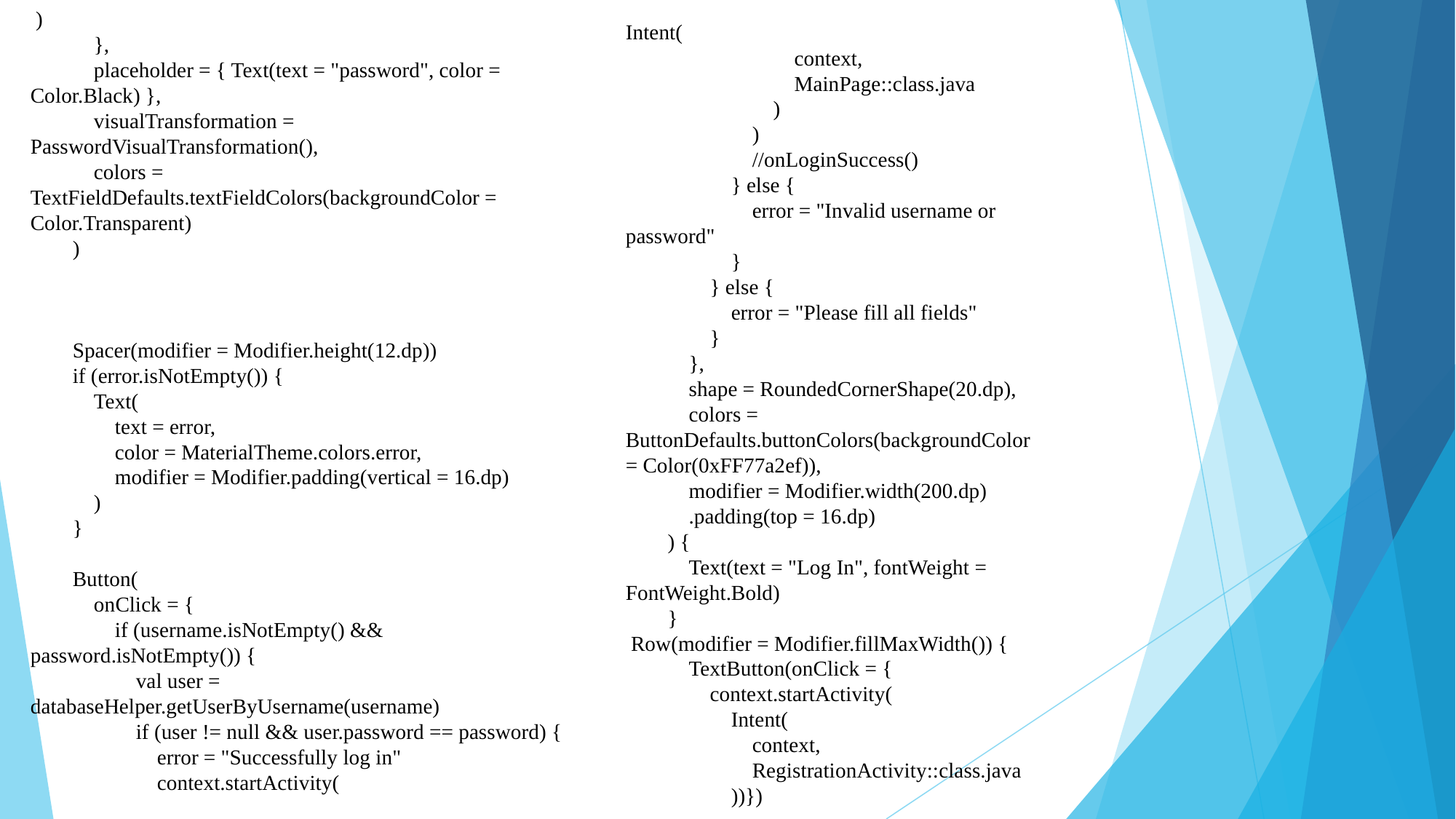

)
            },
            placeholder = { Text(text = "password", color = Color.Black) },
            visualTransformation = PasswordVisualTransformation(),
            colors = TextFieldDefaults.textFieldColors(backgroundColor = Color.Transparent)
        )

        Spacer(modifier = Modifier.height(12.dp))
        if (error.isNotEmpty()) {
            Text(
                text = error,
                color = MaterialTheme.colors.error,
                modifier = Modifier.padding(vertical = 16.dp)
            )
        }

        Button(
            onClick = {
                if (username.isNotEmpty() && password.isNotEmpty()) {
                    val user = databaseHelper.getUserByUsername(username)
                    if (user != null && user.password == password) {
                        error = "Successfully log in"
                        context.startActivity(

Intent(
                                context,
                                MainPage::class.java
                            )
                        )
                        //onLoginSuccess()
                    } else {
                        error = "Invalid username or password"
                    }
                } else {
                    error = "Please fill all fields"
                }
            },
            shape = RoundedCornerShape(20.dp),
            colors = ButtonDefaults.buttonColors(backgroundColor = Color(0xFF77a2ef)),
            modifier = Modifier.width(200.dp)
            .padding(top = 16.dp)
        ) {
            Text(text = "Log In", fontWeight = FontWeight.Bold)
        }
 Row(modifier = Modifier.fillMaxWidth()) {
            TextButton(onClick = {
                context.startActivity(
                    Intent(
                        context,
                        RegistrationActivity::class.java
                    ))})